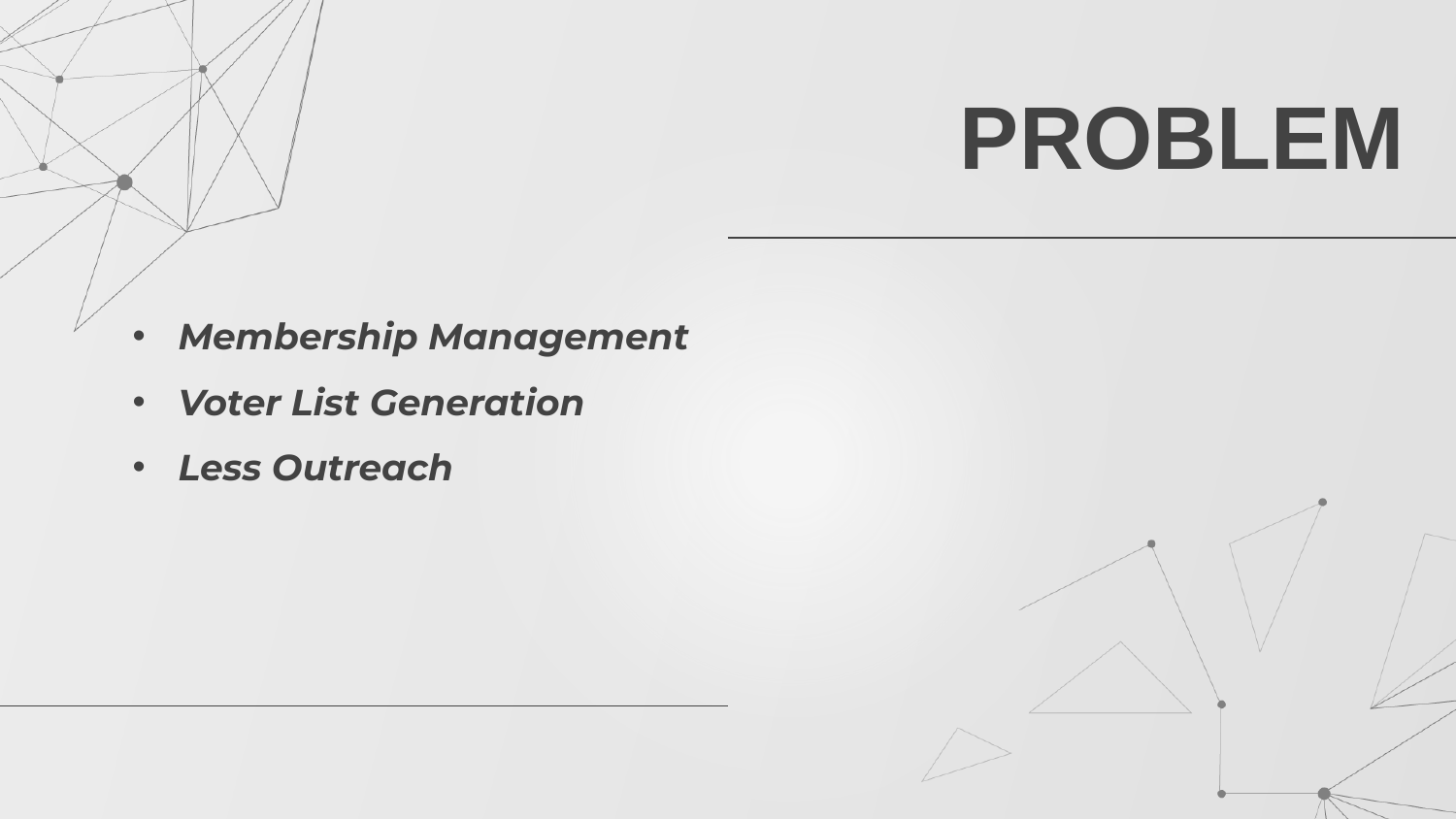

# PROBLEM
Membership Management
Voter List Generation
Less Outreach